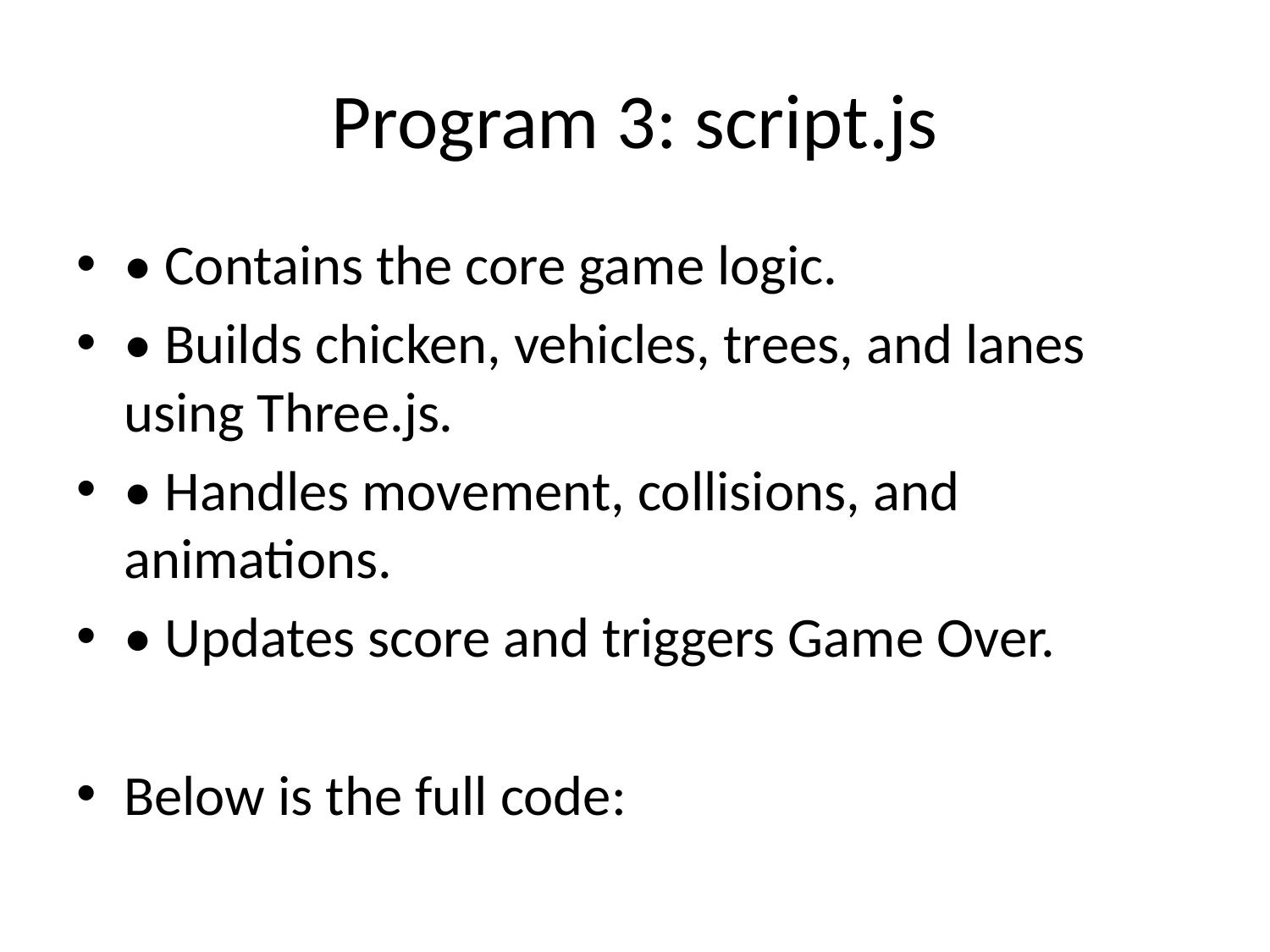

# Program 3: script.js
• Contains the core game logic.
• Builds chicken, vehicles, trees, and lanes using Three.js.
• Handles movement, collisions, and animations.
• Updates score and triggers Game Over.

Below is the full code: